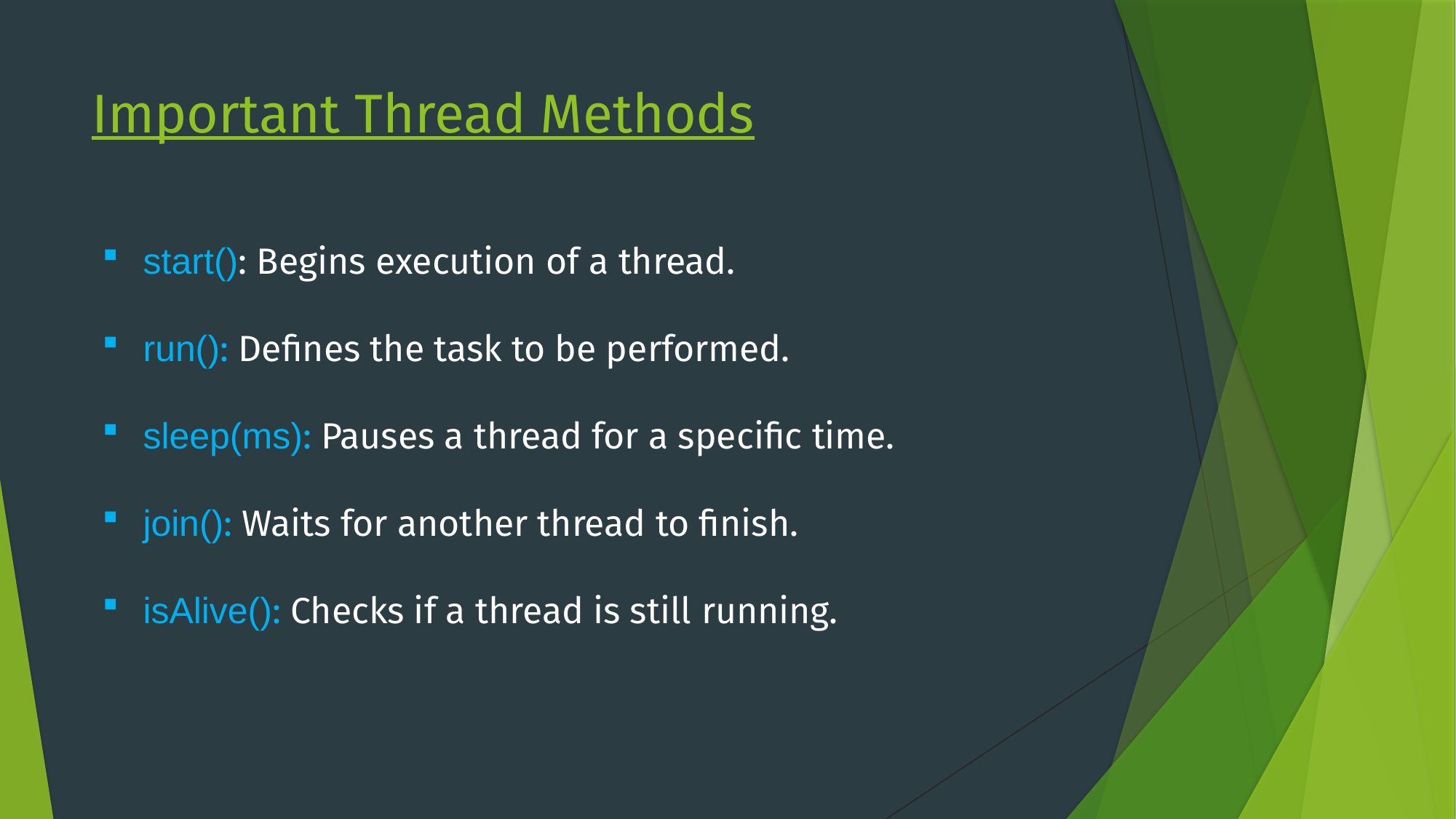

# Important Thread Methods
start(): Begins execution of a thread.

run(): Defines the task to be performed.

sleep(ms): Pauses a thread for a specific time.

join(): Waits for another thread to finish.

isAlive(): Checks if a thread is still running.